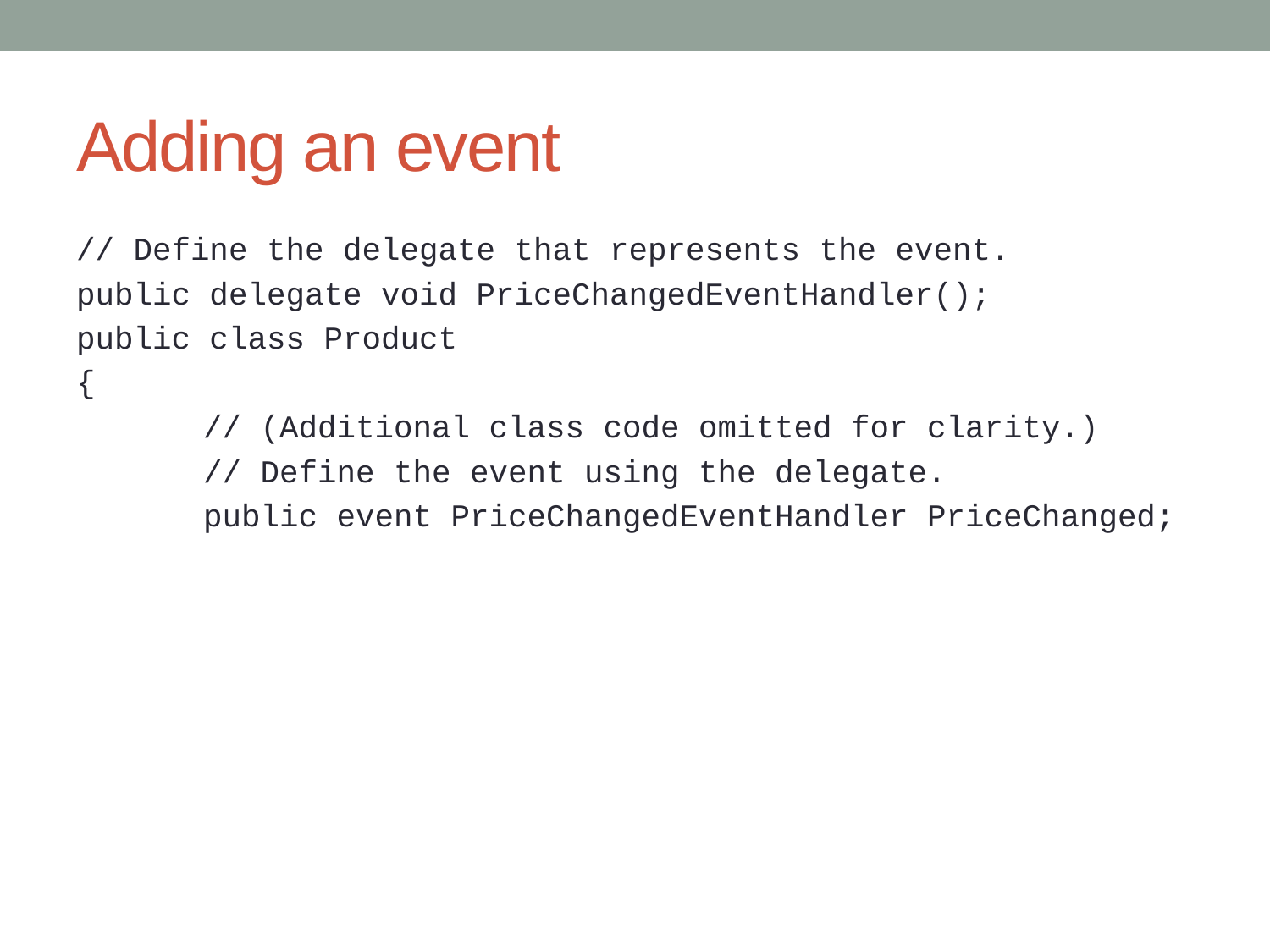

# Adding an event
// Define the delegate that represents the event.
public delegate void PriceChangedEventHandler();
public class Product
{
	// (Additional class code omitted for clarity.)
	// Define the event using the delegate.
	public event PriceChangedEventHandler PriceChanged;